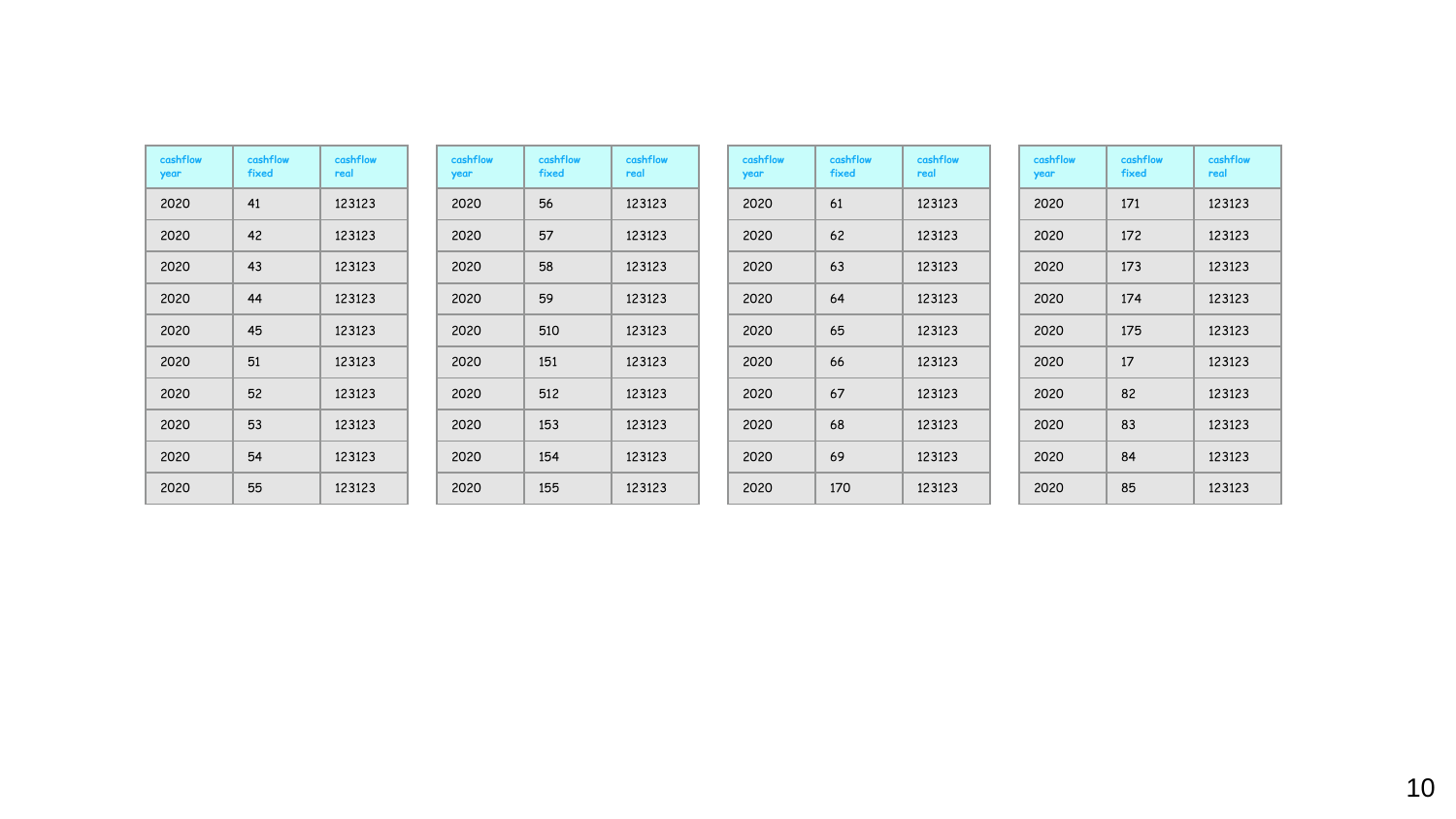

| cashflow year | cashflow fixed | cashflow real |
| --- | --- | --- |
| 2020 | 41 | 123123 |
| 2020 | 42 | 123123 |
| 2020 | 43 | 123123 |
| 2020 | 44 | 123123 |
| 2020 | 45 | 123123 |
| 2020 | 51 | 123123 |
| 2020 | 52 | 123123 |
| 2020 | 53 | 123123 |
| 2020 | 54 | 123123 |
| 2020 | 55 | 123123 |
| cashflow year | cashflow fixed | cashflow real |
| --- | --- | --- |
| 2020 | 56 | 123123 |
| 2020 | 57 | 123123 |
| 2020 | 58 | 123123 |
| 2020 | 59 | 123123 |
| 2020 | 510 | 123123 |
| 2020 | 151 | 123123 |
| 2020 | 512 | 123123 |
| 2020 | 153 | 123123 |
| 2020 | 154 | 123123 |
| 2020 | 155 | 123123 |
| cashflow year | cashflow fixed | cashflow real |
| --- | --- | --- |
| 2020 | 61 | 123123 |
| 2020 | 62 | 123123 |
| 2020 | 63 | 123123 |
| 2020 | 64 | 123123 |
| 2020 | 65 | 123123 |
| 2020 | 66 | 123123 |
| 2020 | 67 | 123123 |
| 2020 | 68 | 123123 |
| 2020 | 69 | 123123 |
| 2020 | 170 | 123123 |
| cashflow year | cashflow fixed | cashflow real |
| --- | --- | --- |
| 2020 | 171 | 123123 |
| 2020 | 172 | 123123 |
| 2020 | 173 | 123123 |
| 2020 | 174 | 123123 |
| 2020 | 175 | 123123 |
| 2020 | 17 | 123123 |
| 2020 | 82 | 123123 |
| 2020 | 83 | 123123 |
| 2020 | 84 | 123123 |
| 2020 | 85 | 123123 |

10